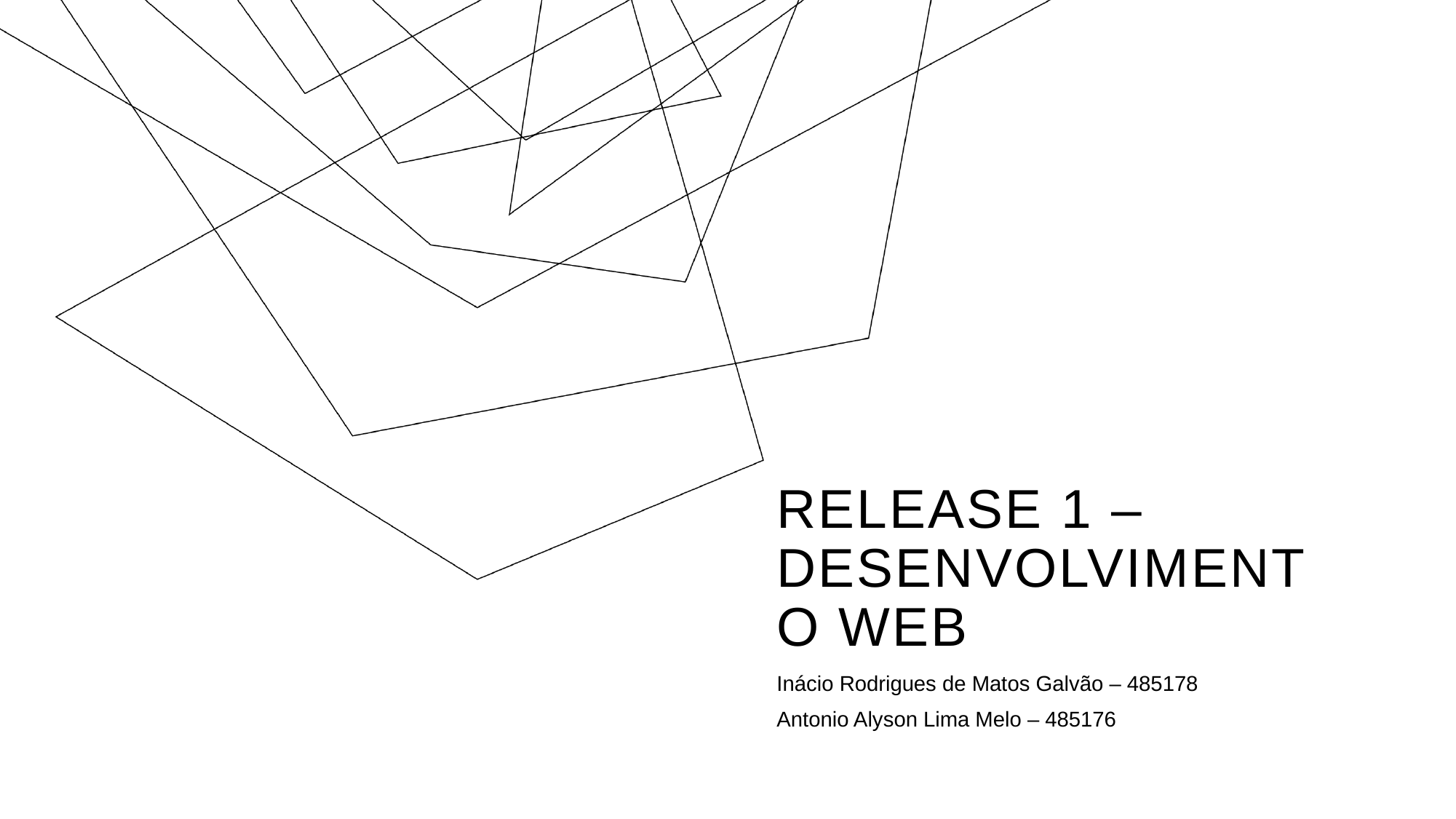

# Release 1 – desenvolvimento web
Inácio Rodrigues de Matos Galvão – 485178
Antonio Alyson Lima Melo – 485176